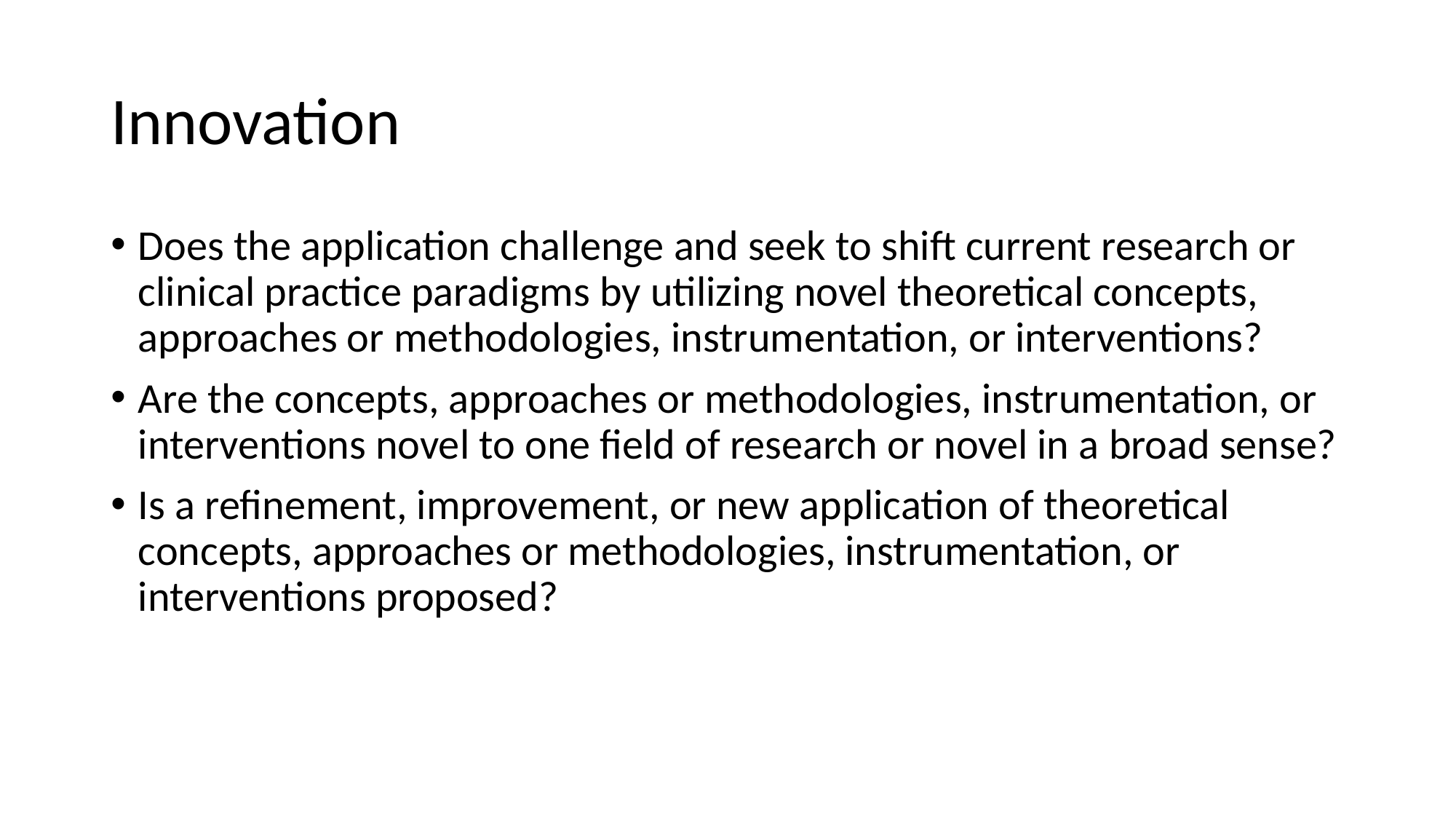

# Innovation
Does the application challenge and seek to shift current research or clinical practice paradigms by utilizing novel theoretical concepts, approaches or methodologies, instrumentation, or interventions?
Are the concepts, approaches or methodologies, instrumentation, or interventions novel to one field of research or novel in a broad sense?
Is a refinement, improvement, or new application of theoretical concepts, approaches or methodologies, instrumentation, or interventions proposed?